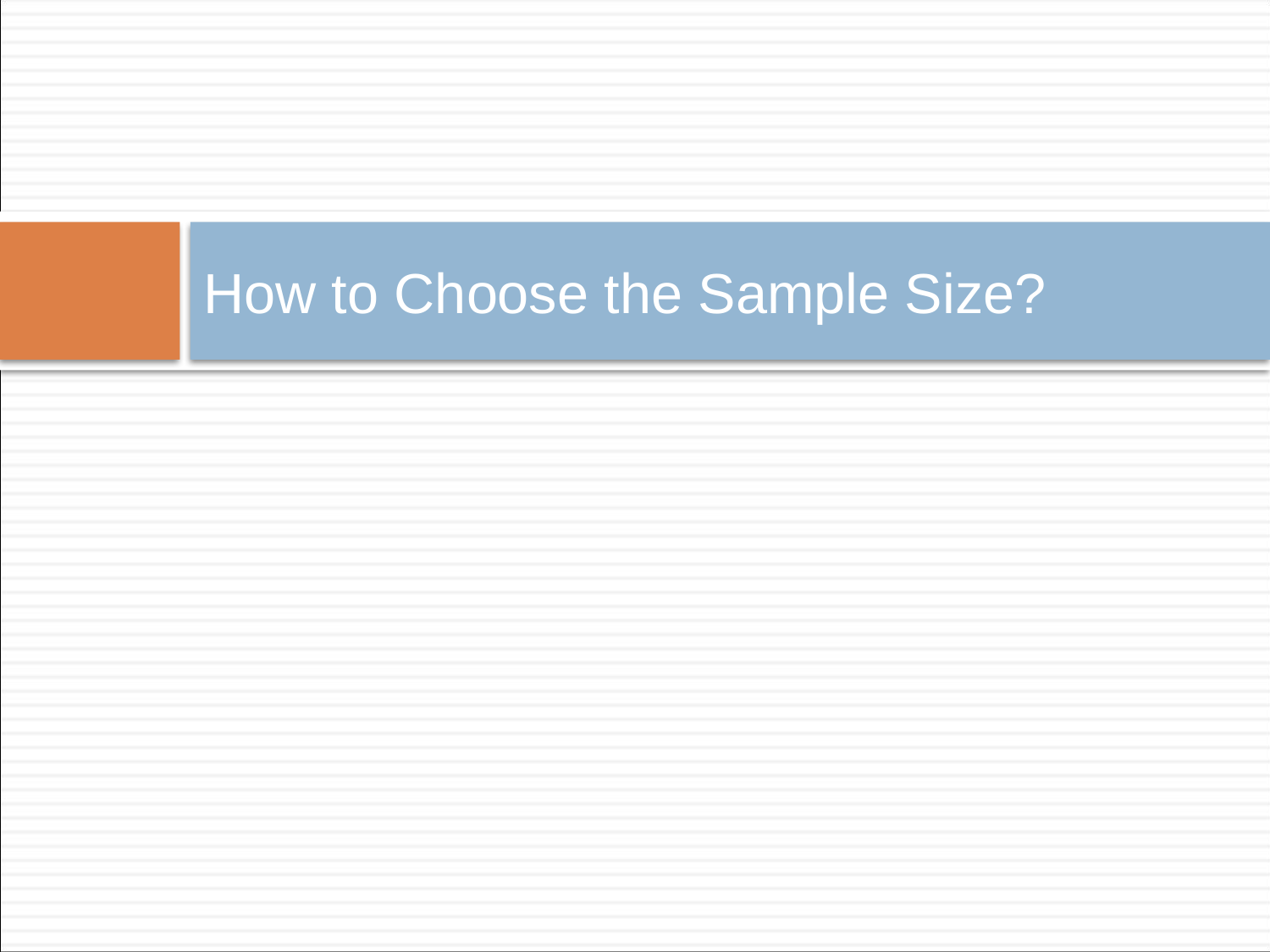

# How to Choose the Sample Size?